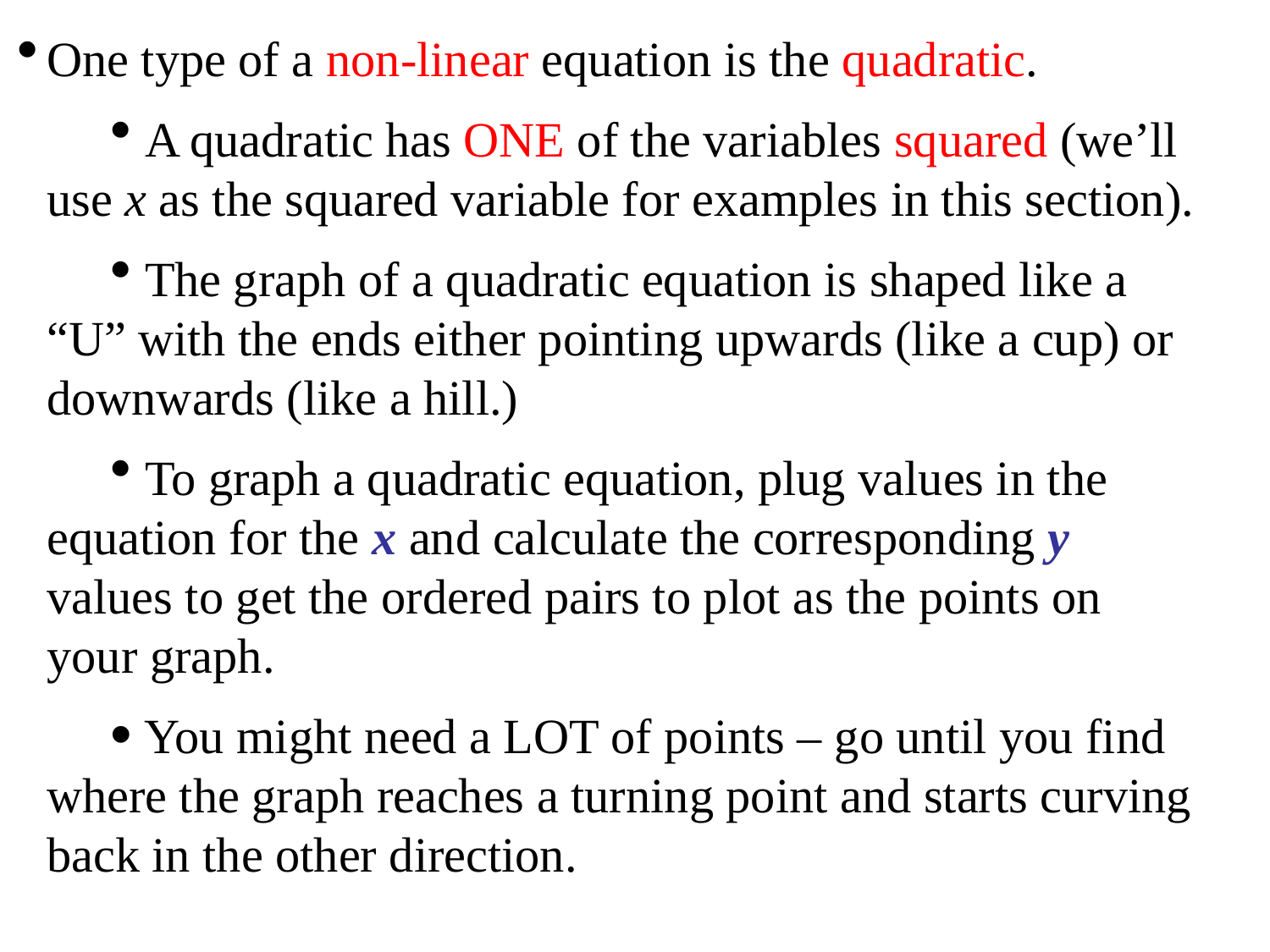

One type of a non-linear equation is the quadratic.
 A quadratic has ONE of the variables squared (we’ll use x as the squared variable for examples in this section).
 The graph of a quadratic equation is shaped like a “U” with the ends either pointing upwards (like a cup) or downwards (like a hill.)
 To graph a quadratic equation, plug values in the equation for the x and calculate the corresponding y values to get the ordered pairs to plot as the points on your graph.
 You might need a LOT of points – go until you find where the graph reaches a turning point and starts curving back in the other direction.